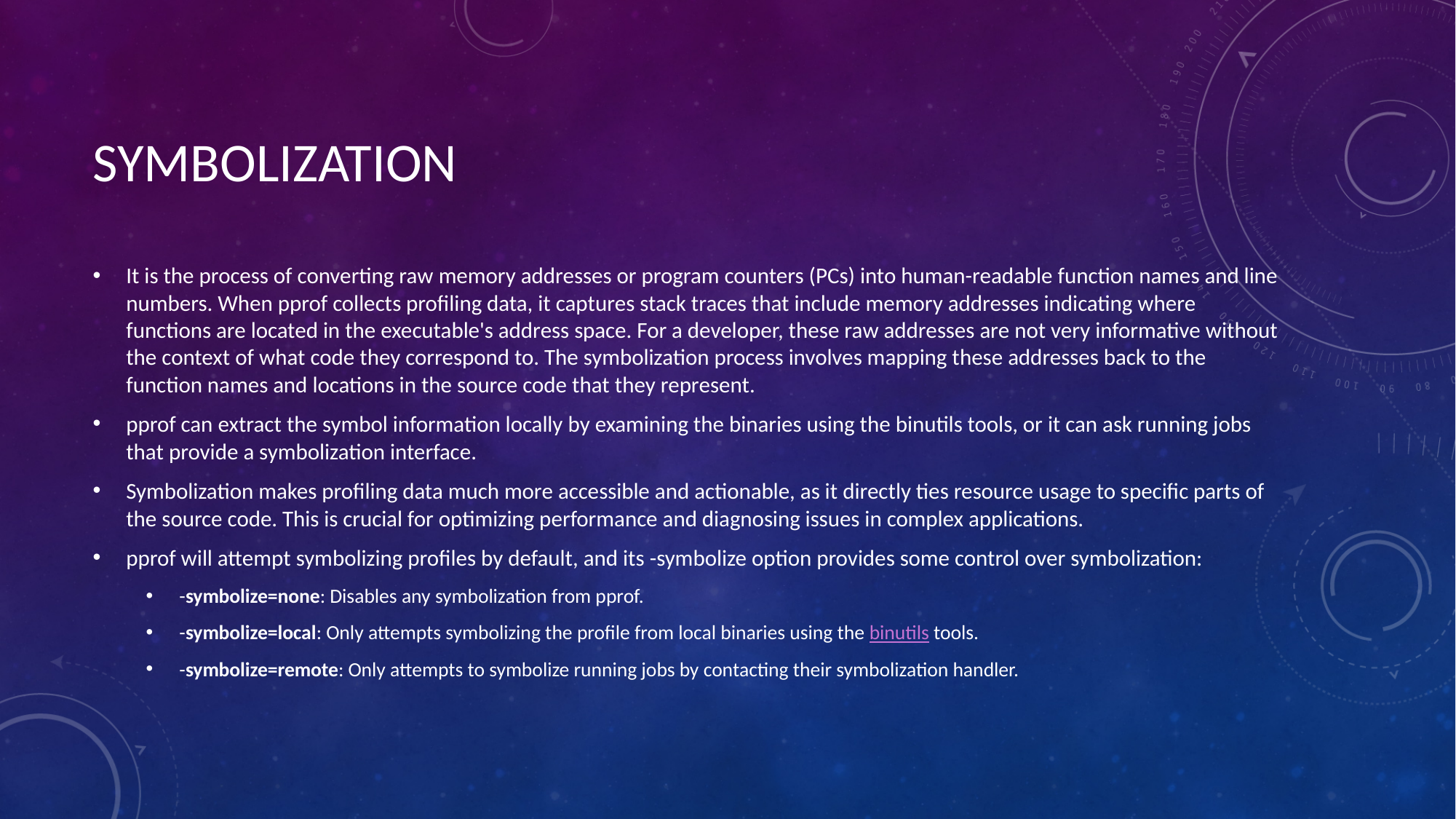

# symbolization
It is the process of converting raw memory addresses or program counters (PCs) into human-readable function names and line numbers. When pprof collects profiling data, it captures stack traces that include memory addresses indicating where functions are located in the executable's address space. For a developer, these raw addresses are not very informative without the context of what code they correspond to. The symbolization process involves mapping these addresses back to the function names and locations in the source code that they represent.
pprof can extract the symbol information locally by examining the binaries using the binutils tools, or it can ask running jobs that provide a symbolization interface.
Symbolization makes profiling data much more accessible and actionable, as it directly ties resource usage to specific parts of the source code. This is crucial for optimizing performance and diagnosing issues in complex applications.
pprof will attempt symbolizing profiles by default, and its -symbolize option provides some control over symbolization:
-symbolize=none: Disables any symbolization from pprof.
-symbolize=local: Only attempts symbolizing the profile from local binaries using the binutils tools.
-symbolize=remote: Only attempts to symbolize running jobs by contacting their symbolization handler.